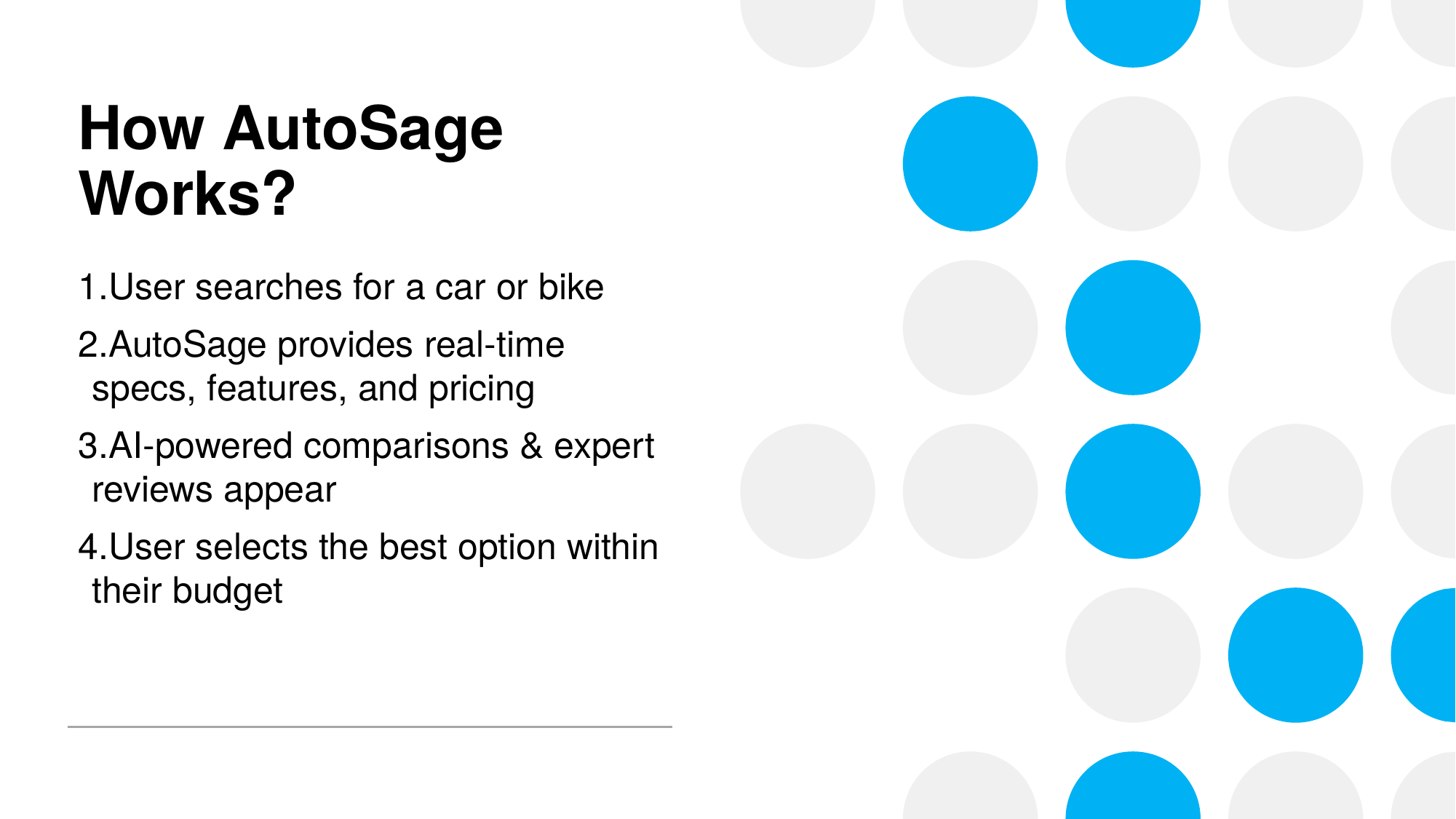

How AutoSage Works?

User searches for a car or bike
AutoSage provides real-time specs, features, and pricing
AI-powered comparisons & expert reviews appear
User selects the best option within their budget